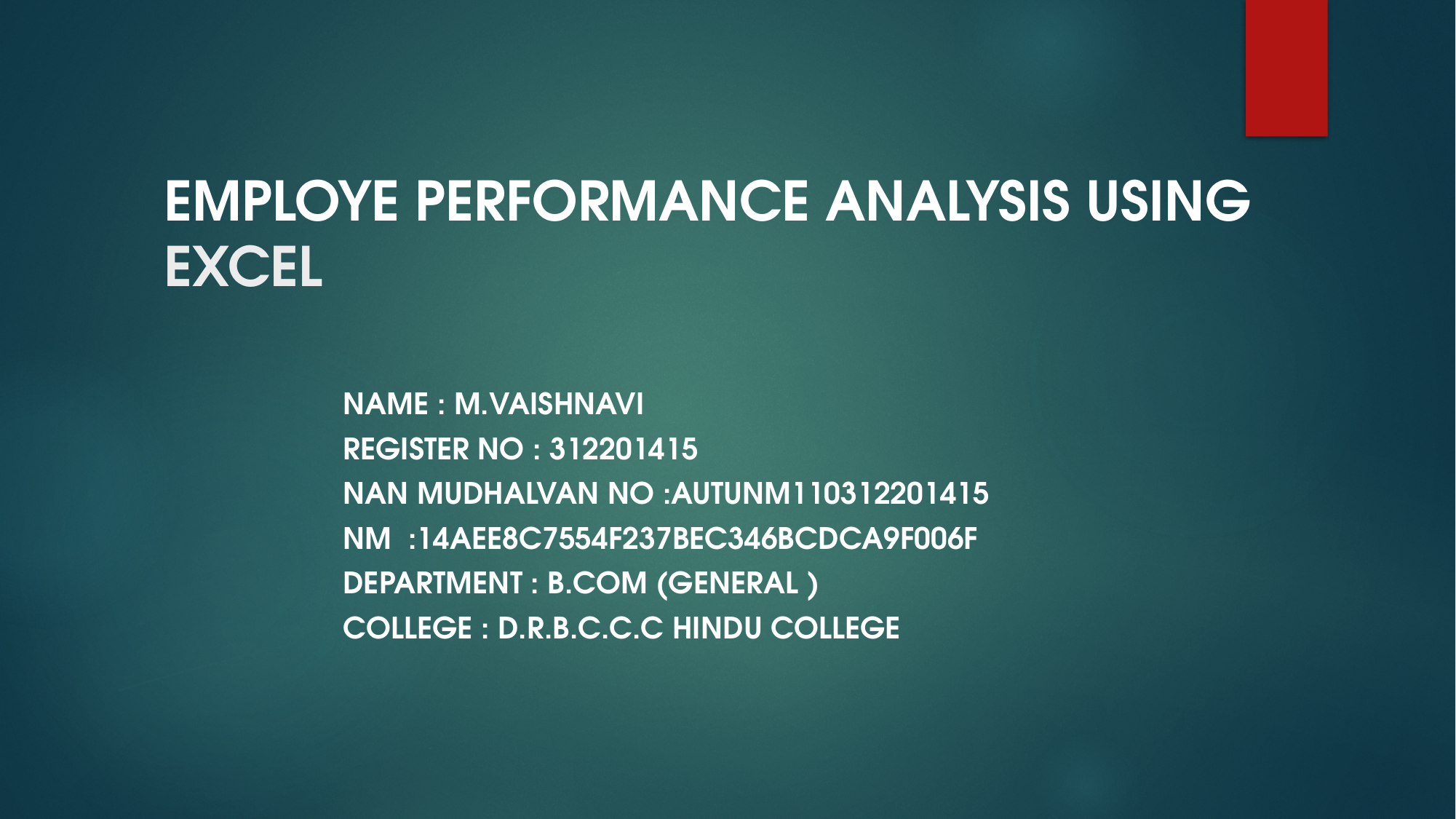

# EMPLOYE PERFORMANCE ANALYSIS USING EXCEL
Name : M.Vaishnavi
Register no : 312201415
Nan mudhalvan No :Autunm110312201415
NM  :14AEE8C7554F237BEC346BCDCA9F006F
Department : b.com (general )
College : d.r.b.c.c.c hindu colLege